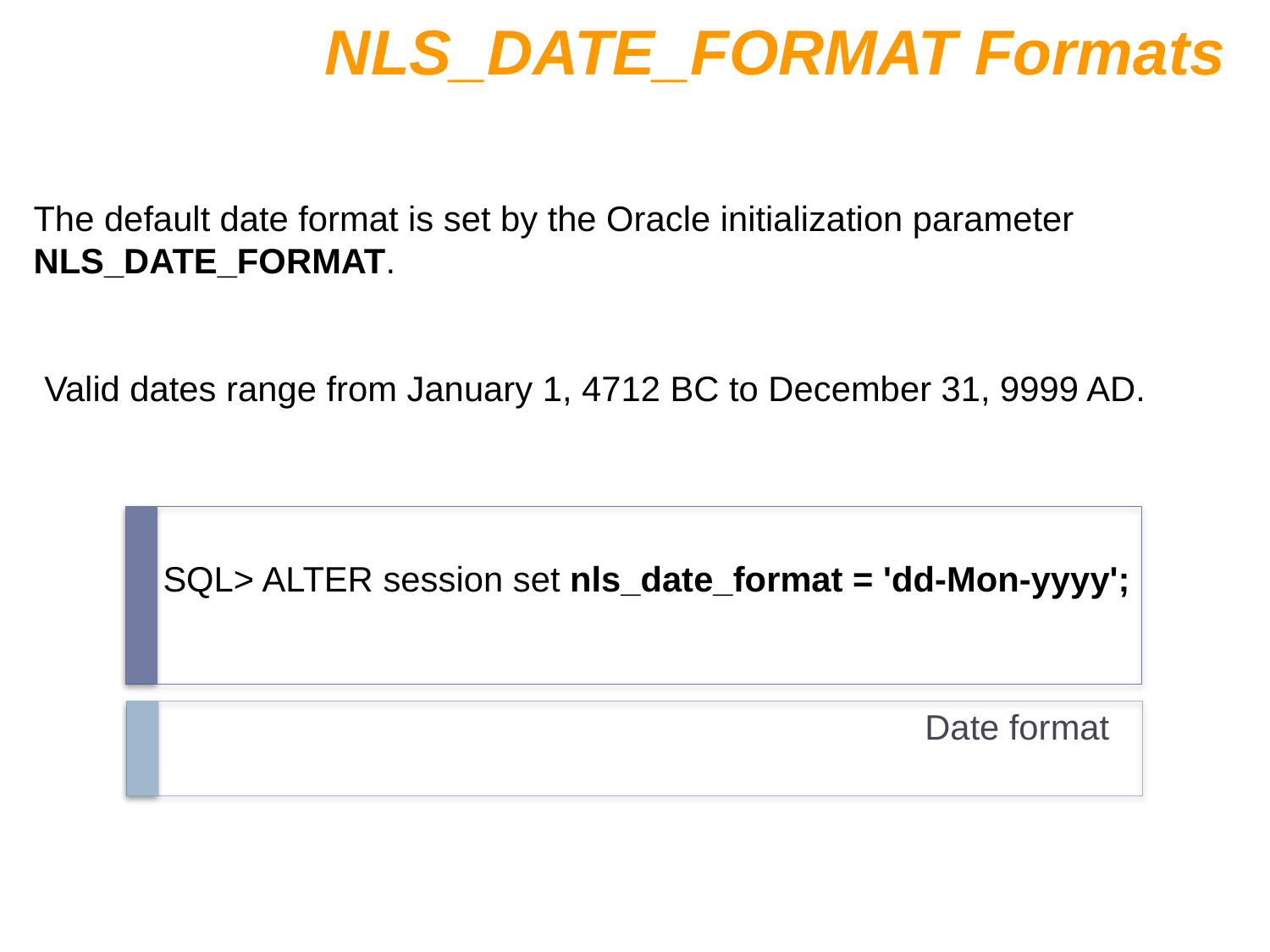

NLS_DATE_FORMAT Formats
The default date format is set by the Oracle initialization parameter NLS_DATE_FORMAT.

Valid dates range from January 1, 4712 BC to December 31, 9999 AD.
# SQL> ALTER session set nls_date_format = 'dd-Mon-yyyy';
Date format